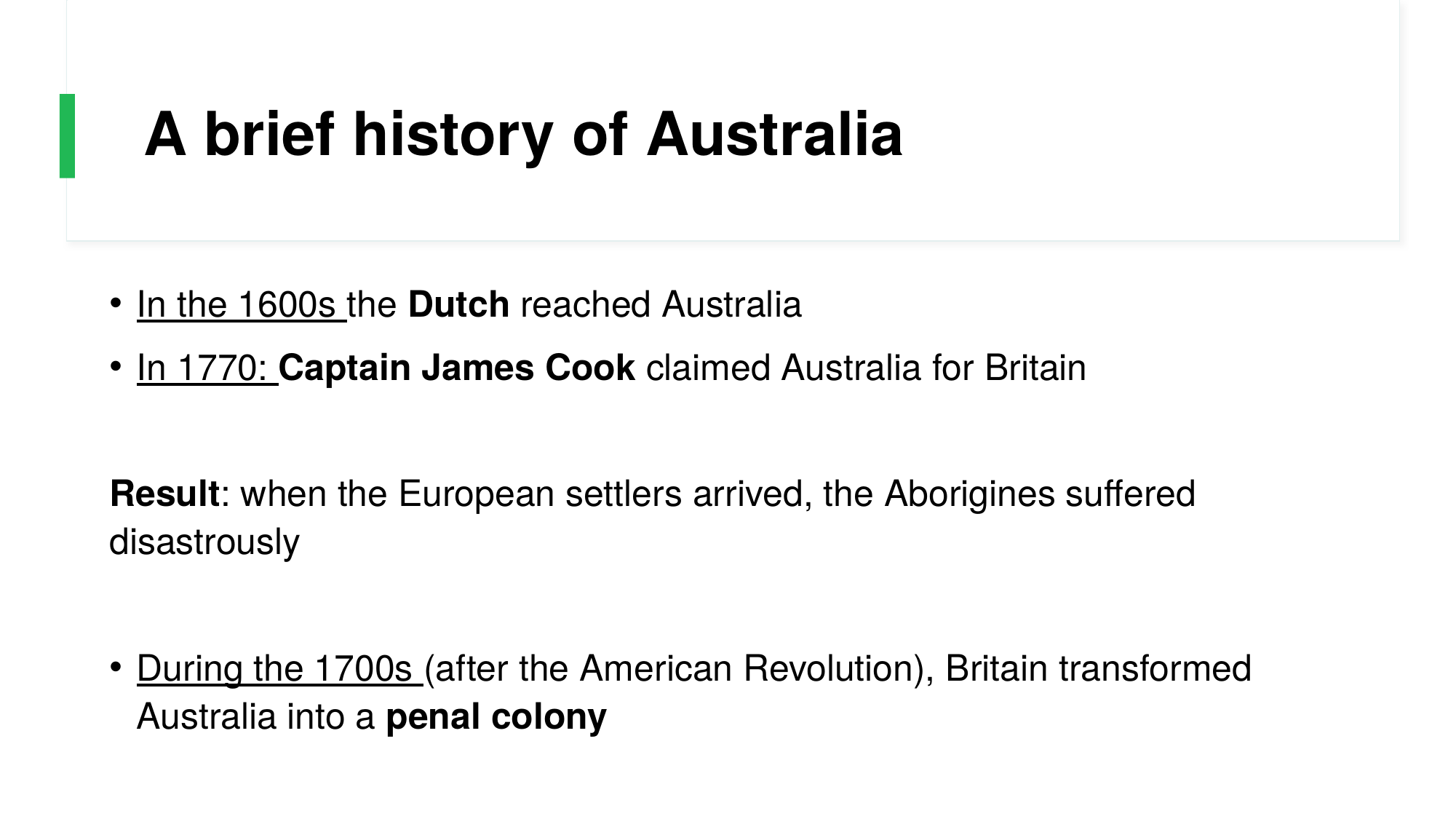

# A brief history of Australia
In the 1600s the Dutch reached Australia
In 1770: Captain James Cook claimed Australia for Britain

Result: when the European settlers arrived, the Aborigines suffered disastrously

During the 1700s (after the American Revolution), Britain transformed Australia into a penal colony